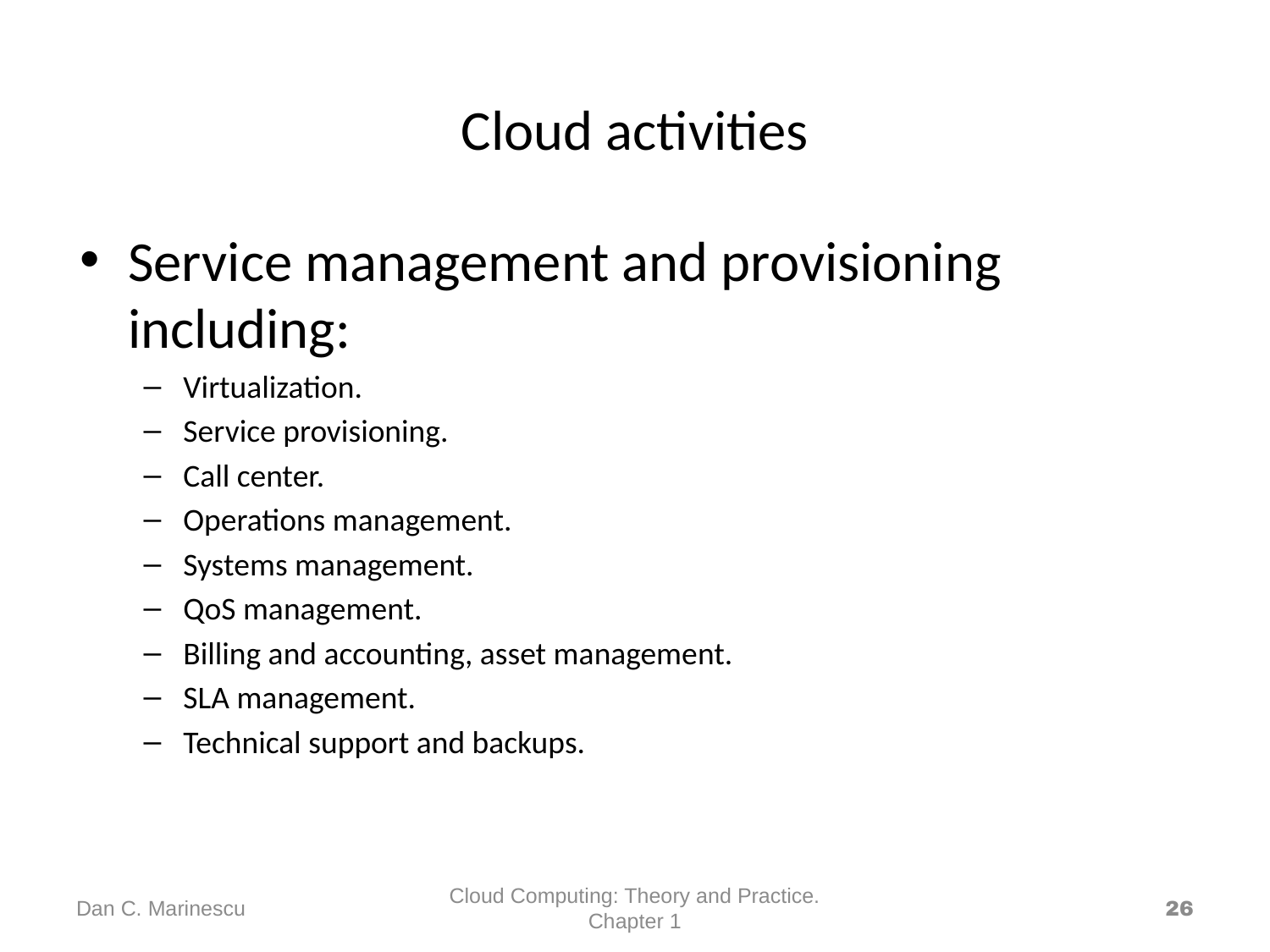

# Cloud activities
Service management and provisioning including:
Virtualization.
Service provisioning.
Call center.
Operations management.
Systems management.
QoS management.
Billing and accounting, asset management.
SLA management.
Technical support and backups.

Cloud Computing: Theory and Practice. Chapter 1
26
Dan C. Marinescu